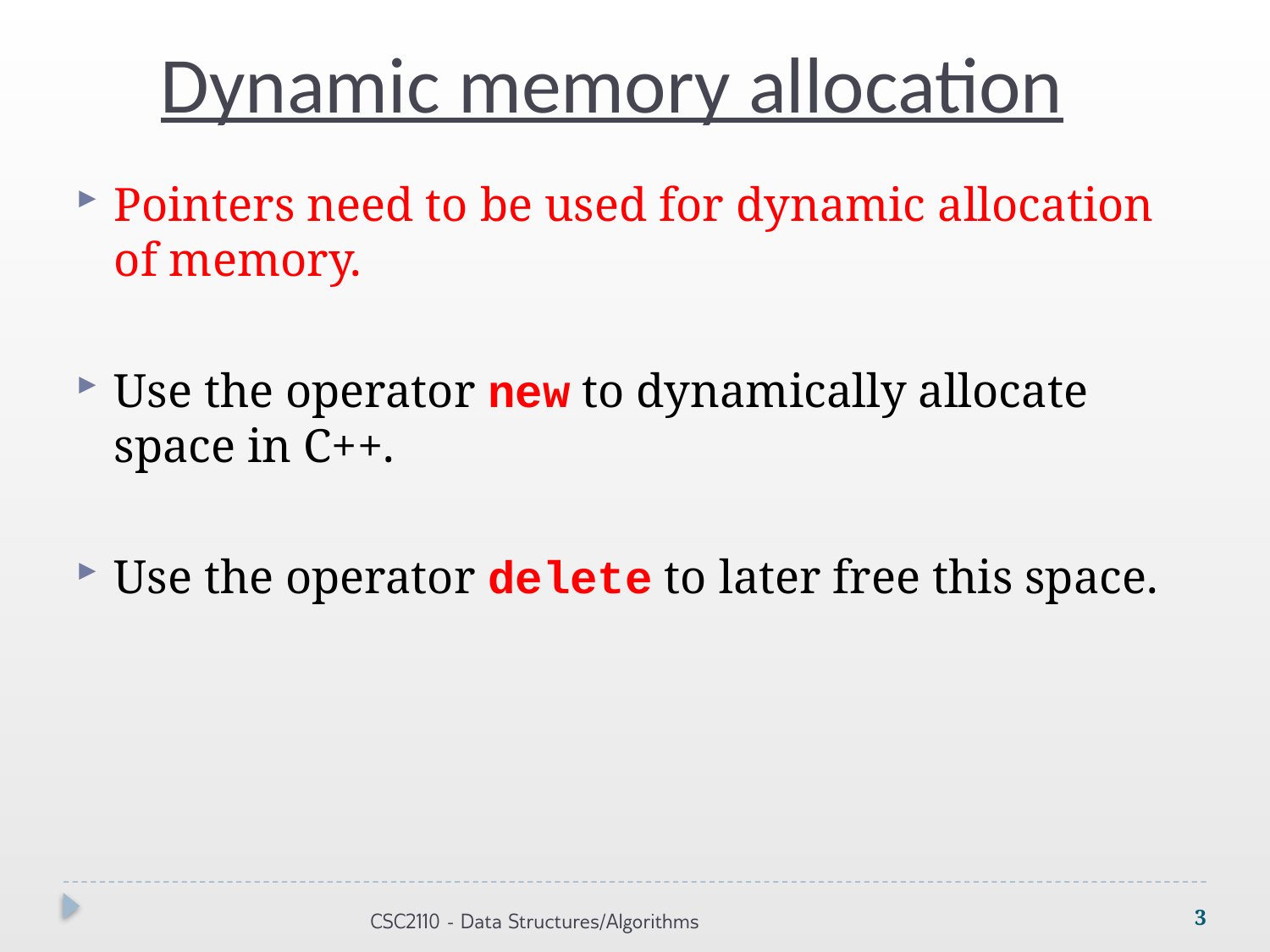

Pointers need to be used for dynamic allocation of memory.

Use the operator new to dynamically allocate space in C++.

Use the operator delete to later free this space.
Dynamic memory allocation
CSC2110 - Data Structures/Algorithms
3